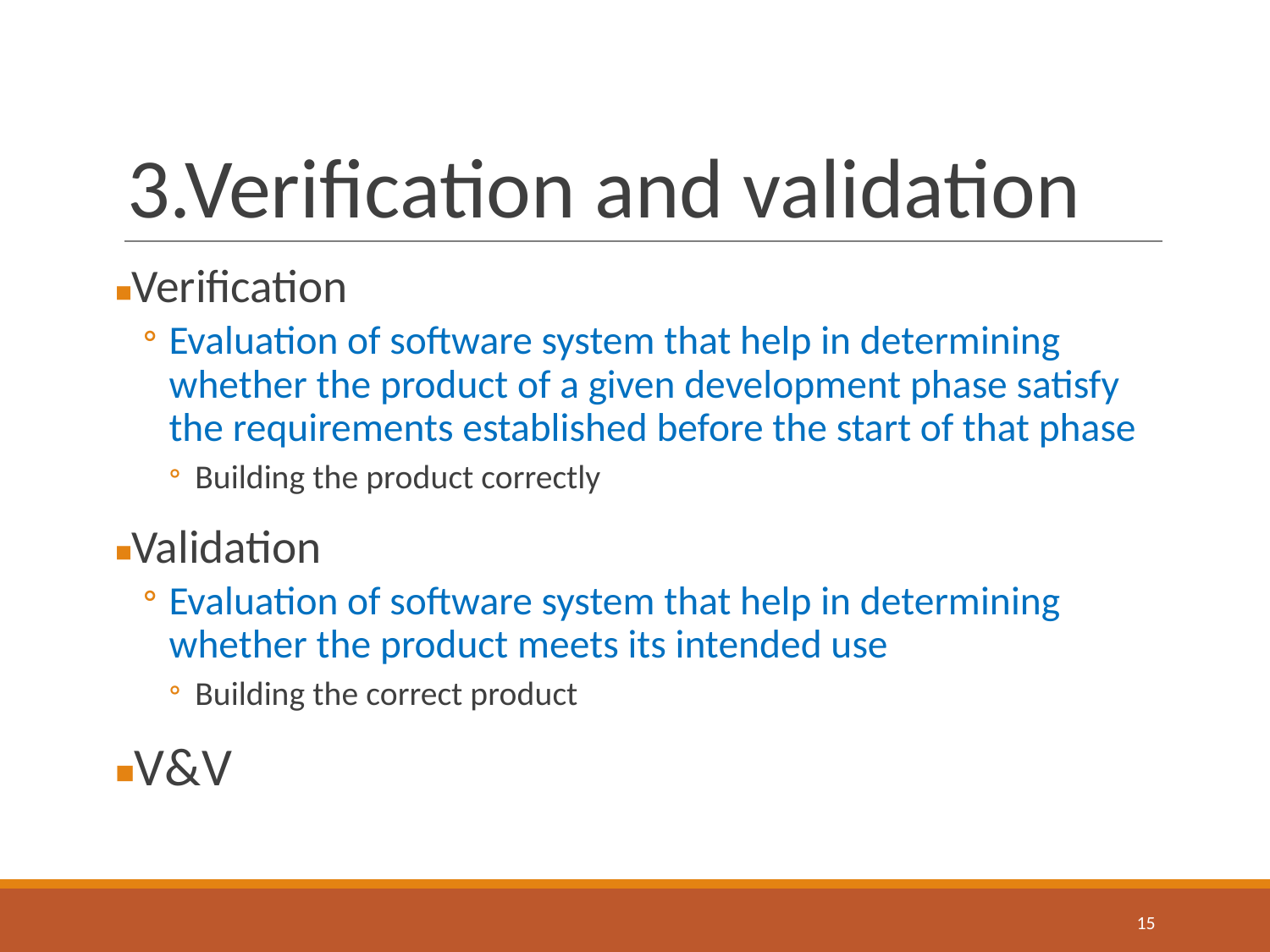

# 3.Verification and validation
Verification
Evaluation of software system that help in determining whether the product of a given development phase satisfy the requirements established before the start of that phase
Building the product correctly
Validation
Evaluation of software system that help in determining whether the product meets its intended use
Building the correct product
V&V

15